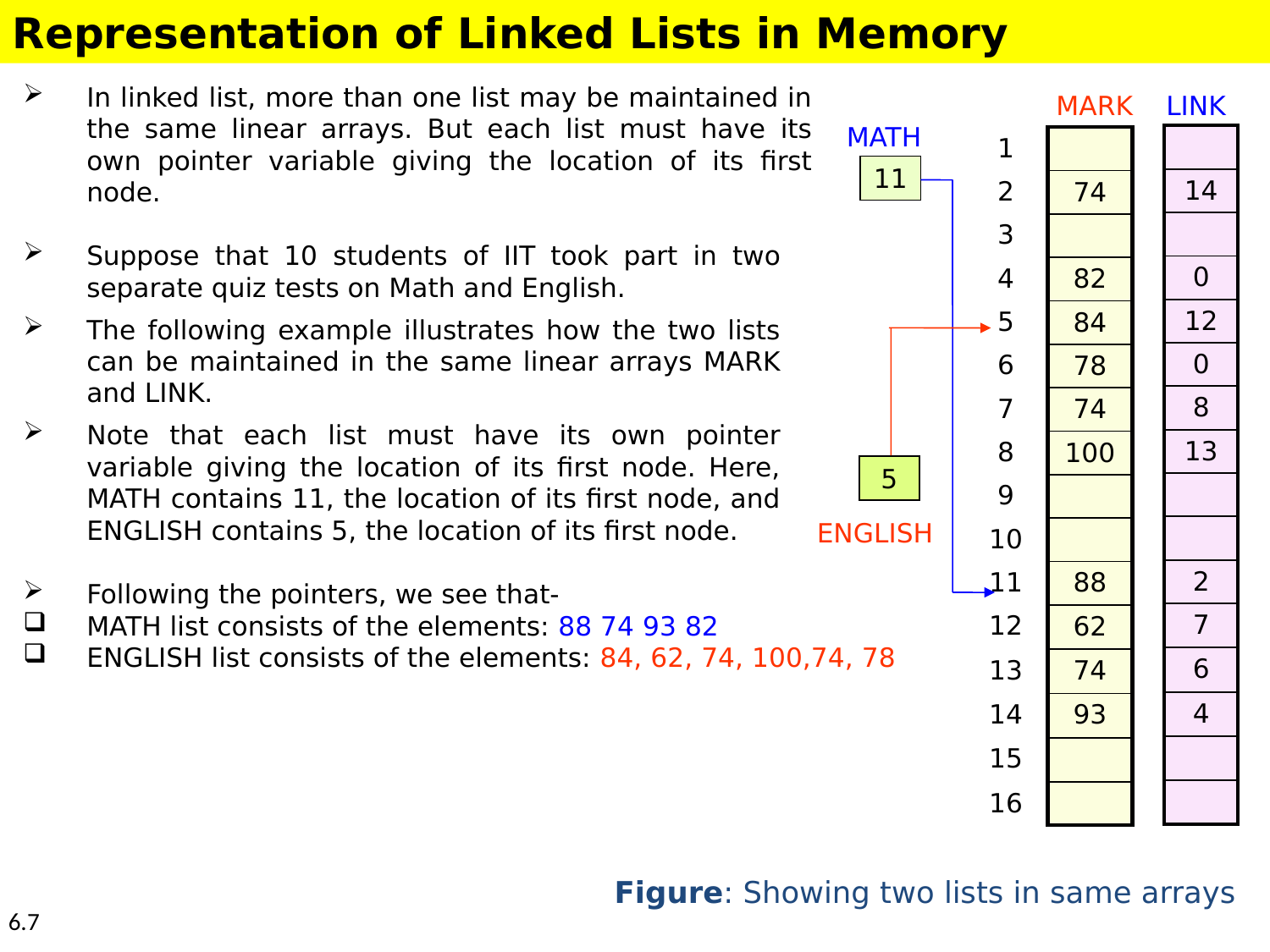

Representation of Linked Lists in Memory
In linked list, more than one list may be maintained in the same linear arrays. But each list must have its own pointer variable giving the location of its first node.
MARK
LINK
MATH
|  |
| --- |
| 14 |
|  |
| 0 |
| 12 |
| 0 |
| 8 |
| 13 |
|  |
|  |
| 2 |
| 7 |
| 6 |
| 4 |
|  |
|  |
| 1 |
| --- |
| 2 |
| 3 |
| 4 |
| 5 |
| 6 |
| 7 |
| 8 |
| 9 |
| 10 |
| 11 |
| 12 |
| 13 |
| 14 |
| 15 |
| 16 |
|  |
| --- |
| 74 |
|  |
| 82 |
| 84 |
| 78 |
| 74 |
| 100 |
|  |
|  |
| 88 |
| 62 |
| 74 |
| 93 |
|  |
|  |
11

Suppose that 10 students of IIT took part in two separate quiz tests on Math and English.
The following example illustrates how the two lists can be maintained in the same linear arrays MARK and LINK.
Note that each list must have its own pointer variable giving the location of its first node. Here, MATH contains 11, the location of its first node, and ENGLISH contains 5, the location of its first node.

5
ENGLISH
Following the pointers, we see that-
MATH list consists of the elements: 88 74 93 82
ENGLISH list consists of the elements: 84, 62, 74, 100,74, 78

Figure: Showing two lists in same arrays
6.7